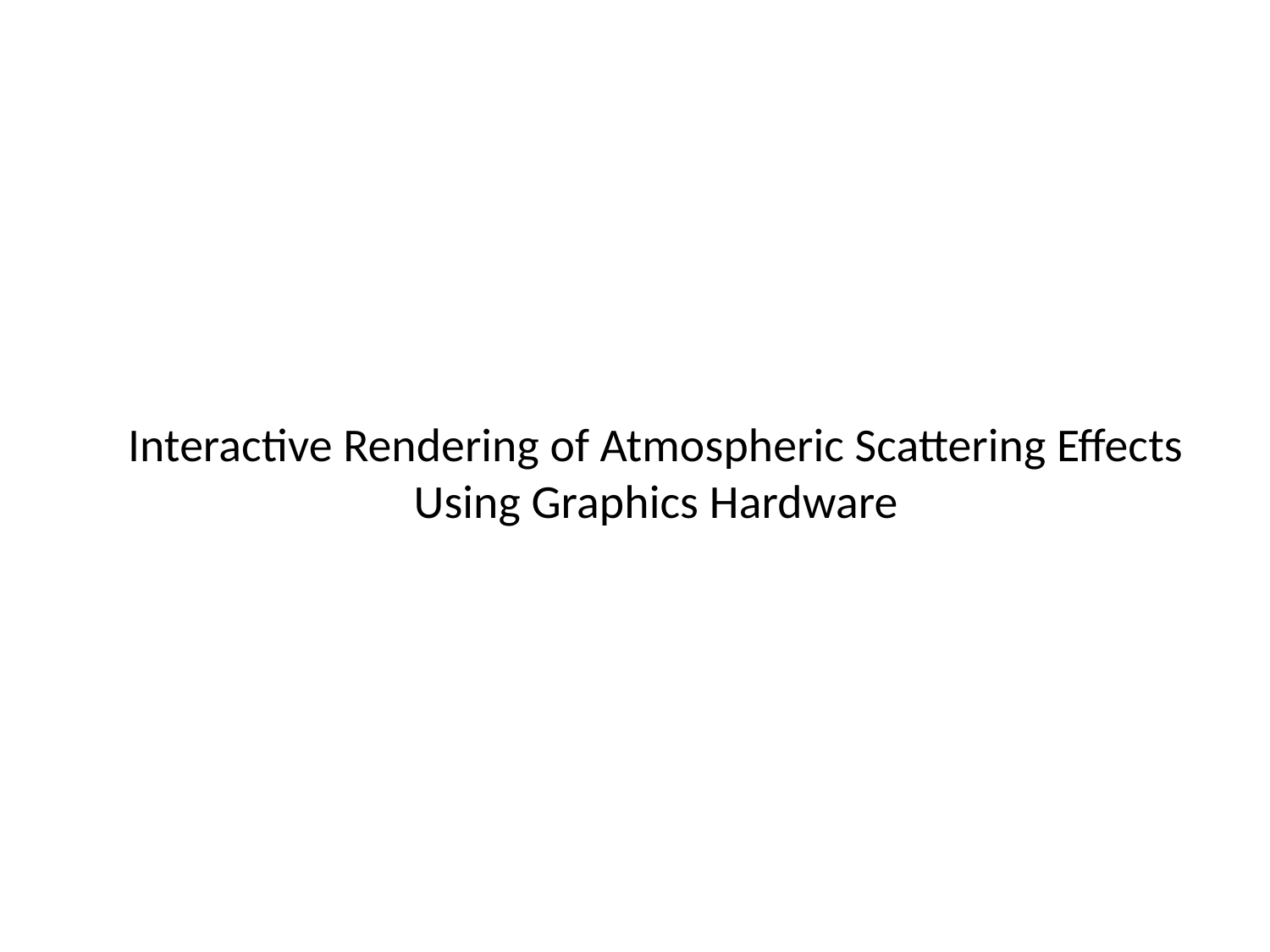

# Interactive Rendering of Atmospheric Scattering Effects Using Graphics Hardware